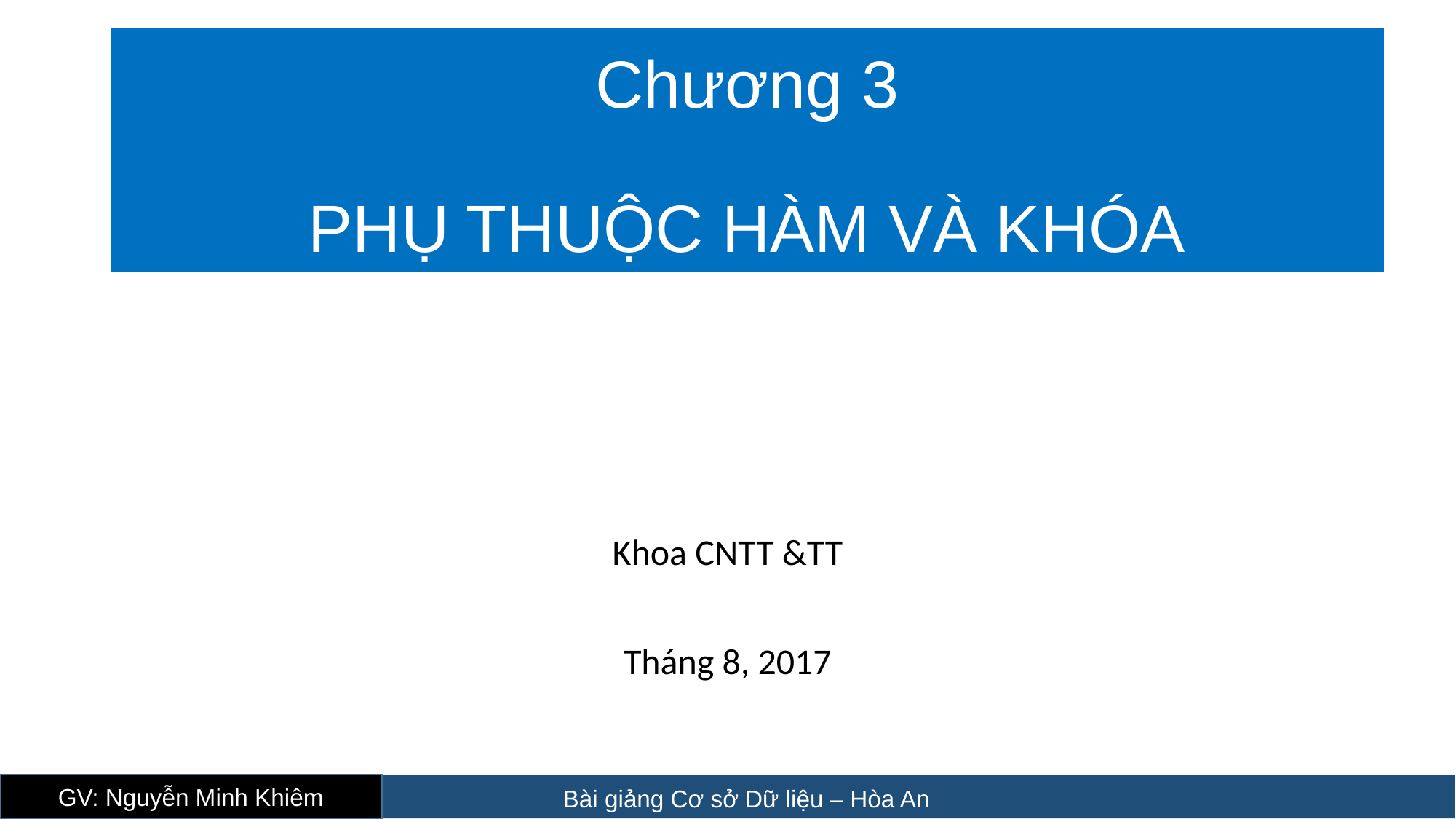

# Chương 3 PHỤ THUỘC HÀM VÀ KHÓA

Khoa CNTT &TT

Tháng 8, 2017